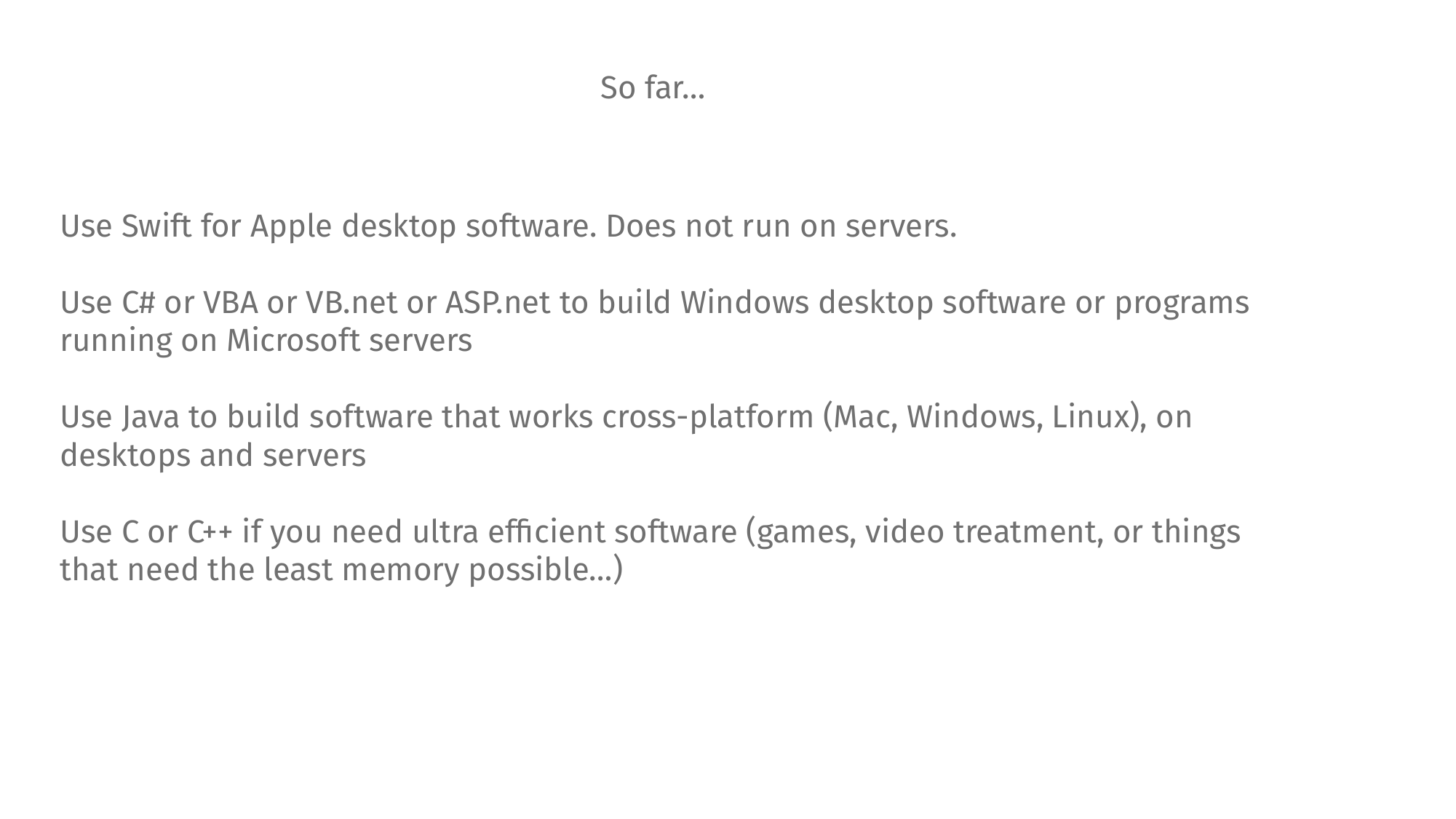

So far…
Use Swift for Apple desktop software. Does not run on servers.

Use C# or VBA or VB.net or ASP.net to build Windows desktop software or programs running on Microsoft servers

Use Java to build software that works cross-platform (Mac, Windows, Linux), on desktops and servers

Use C or C++ if you need ultra efficient software (games, video treatment, or things that need the least memory possible…)